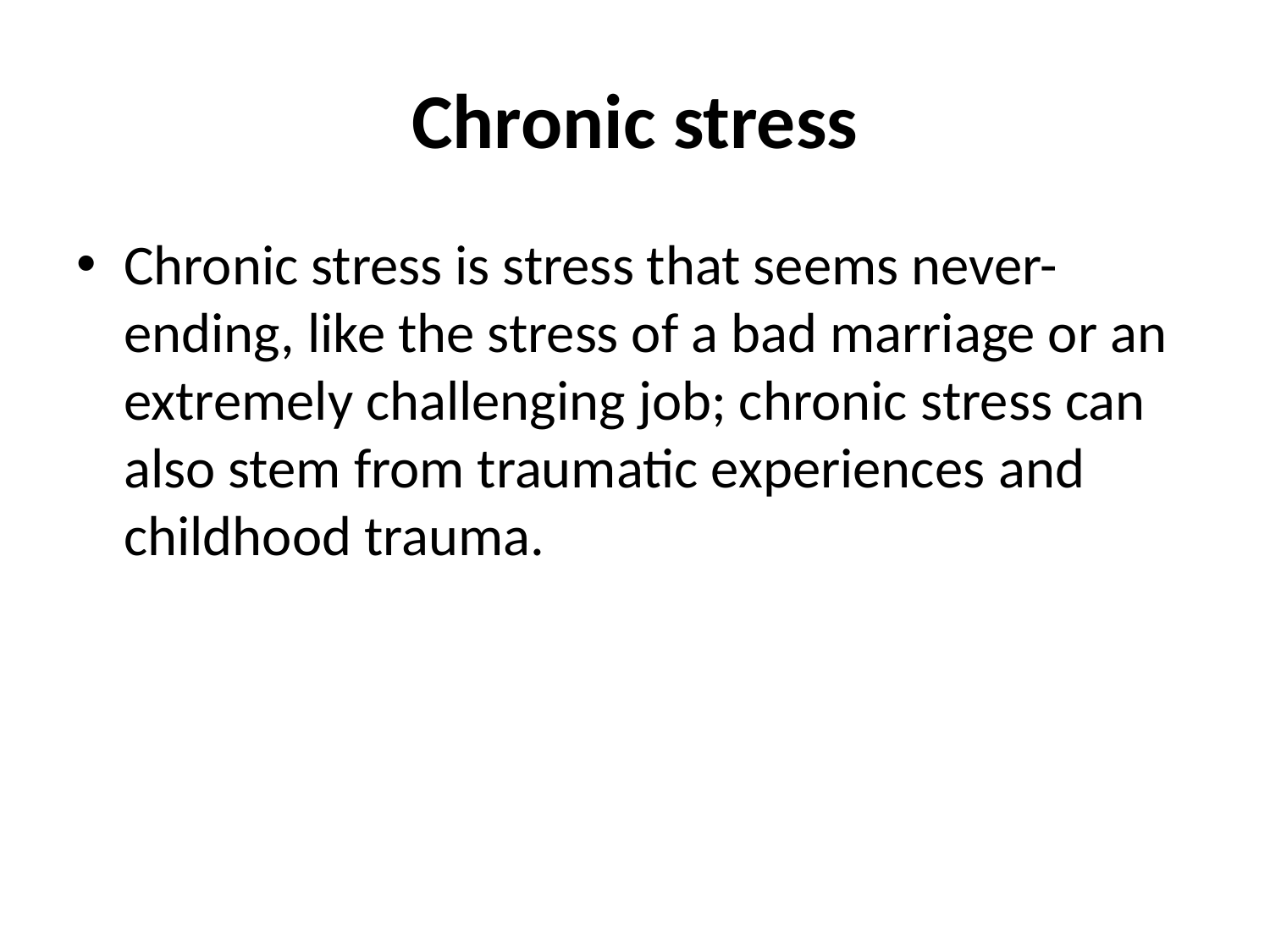

# Chronic stress
Chronic stress is stress that seems never-ending, like the stress of a bad marriage or an extremely challenging job; chronic stress can also stem from traumatic experiences and childhood trauma.